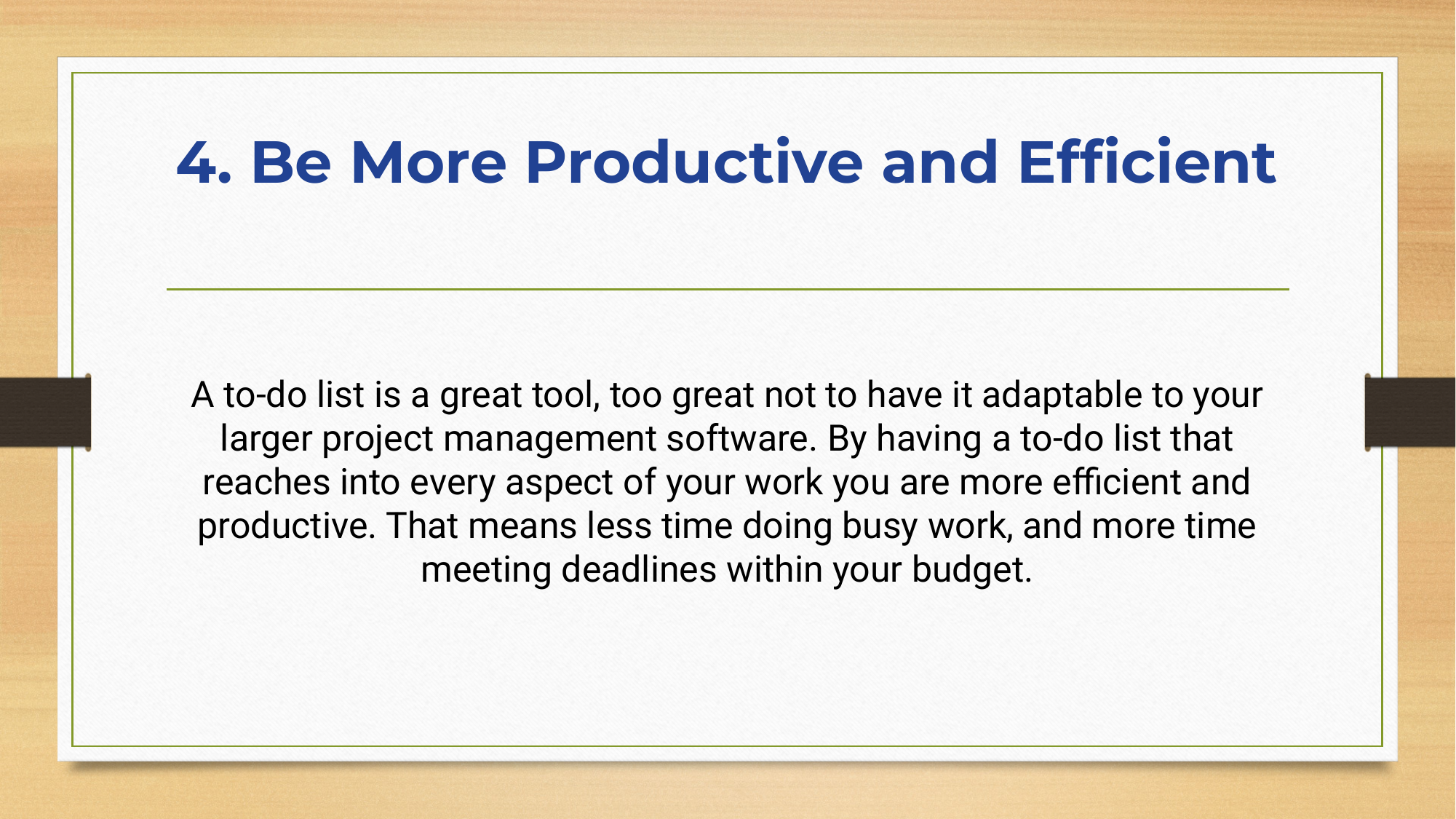

# 4. Be More Productive and Efficient

A to-do list is a great tool, too great not to have it adaptable to your larger project management software. By having a to-do list that reaches into every aspect of your work you are more efficient and productive. That means less time doing busy work, and more time meeting deadlines within your budget.